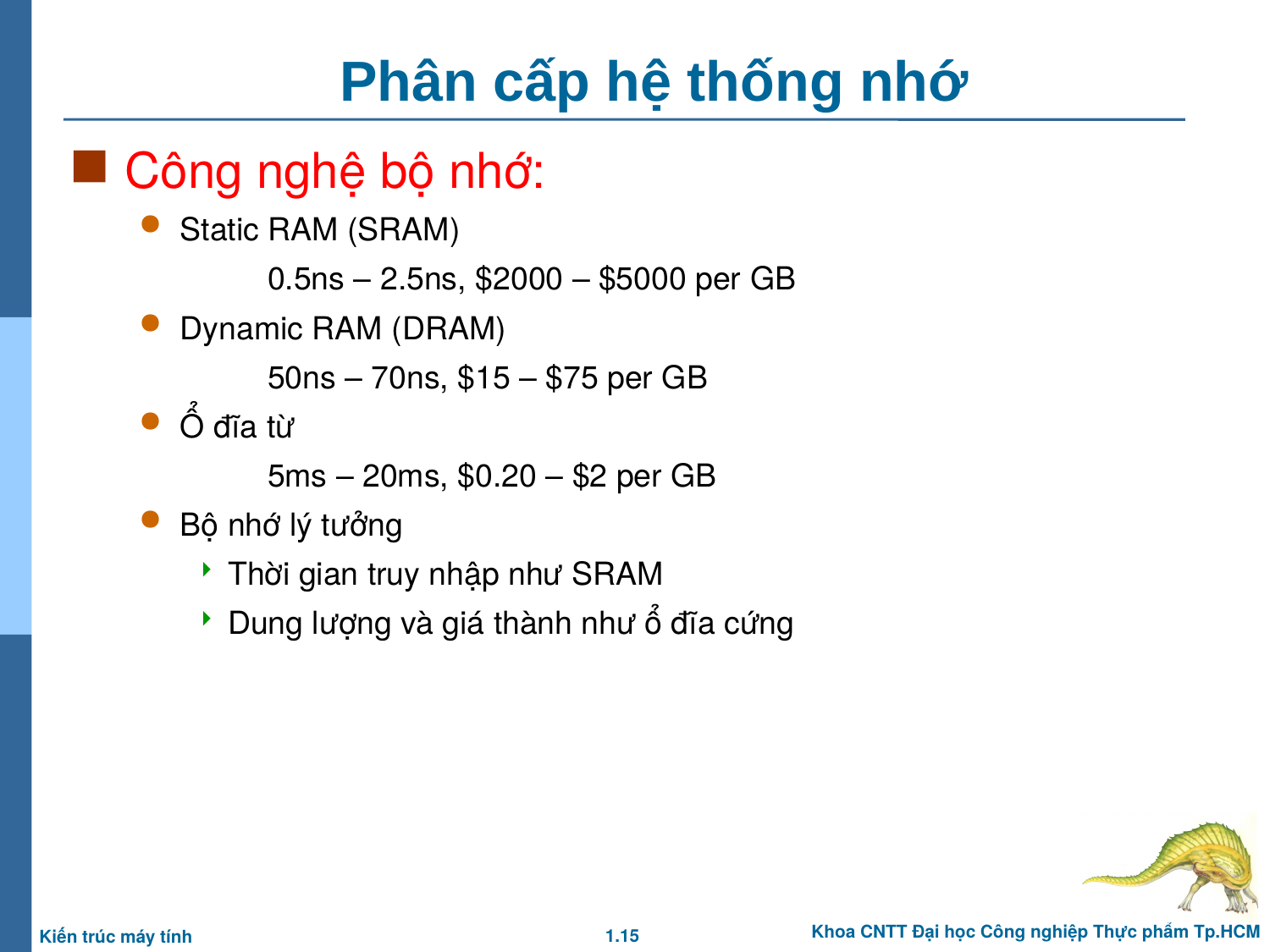

# Phân cấp hệ thống nhớ
Công nghệ bộ nhớ:
Static RAM (SRAM)
	0.5ns – 2.5ns, $2000 – $5000 per GB
Dynamic RAM (DRAM)
	50ns – 70ns, $15 – $75 per GB
Ổ đĩa từ
	5ms – 20ms, $0.20 – $2 per GB
Bộ nhớ lý tưởng
Thời gian truy nhập như SRAM
Dung lượng và giá thành như ổ đĩa cứng